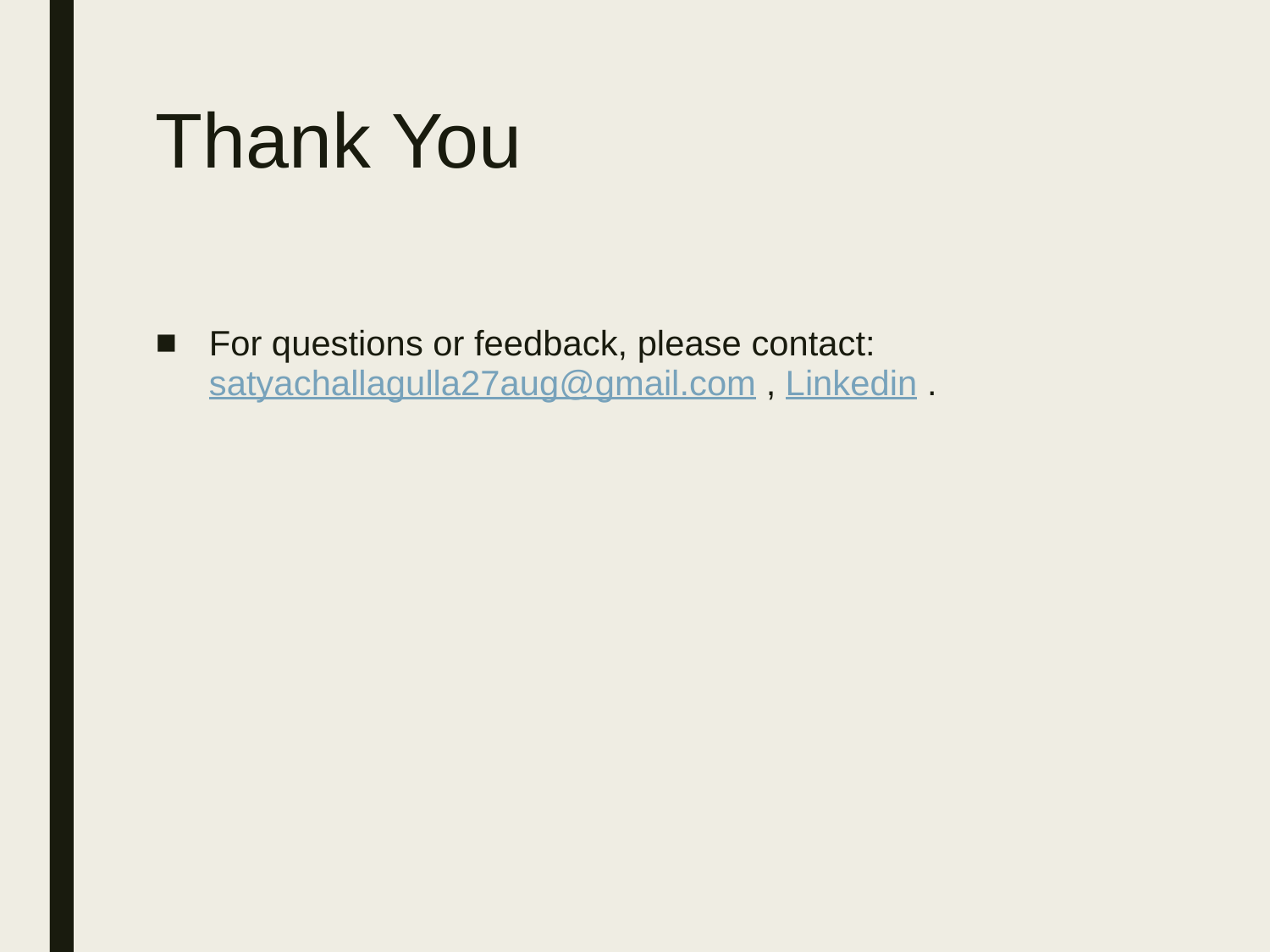

# Thank You
For questions or feedback, please contact: satyachallagulla27aug@gmail.com , Linkedin .